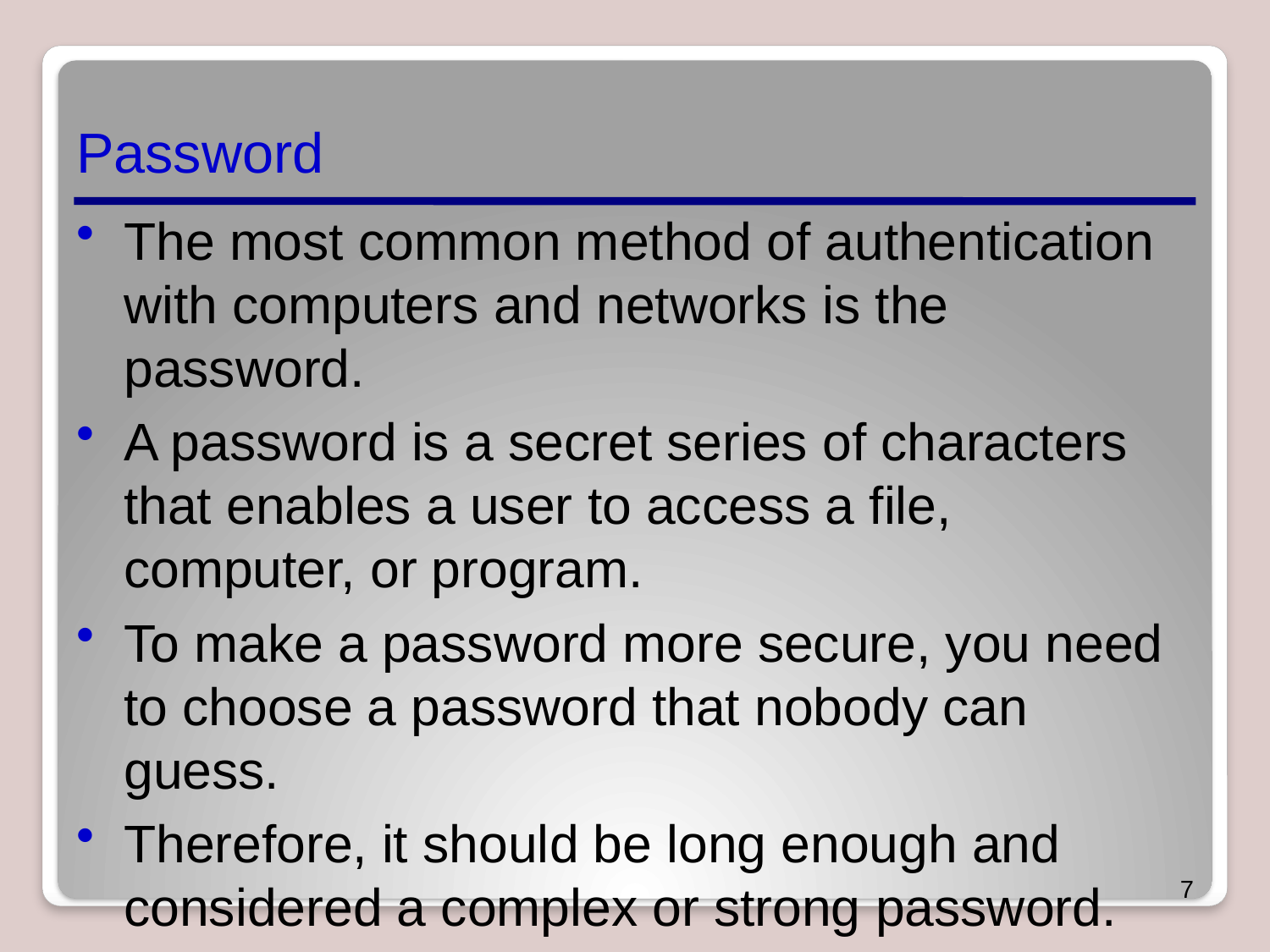

# Password
The most common method of authentication with computers and networks is the password.
A password is a secret series of characters that enables a user to access a file, computer, or program.
To make a password more secure, you need to choose a password that nobody can guess.
Therefore, it should be long enough and considered a complex or strong password.
7